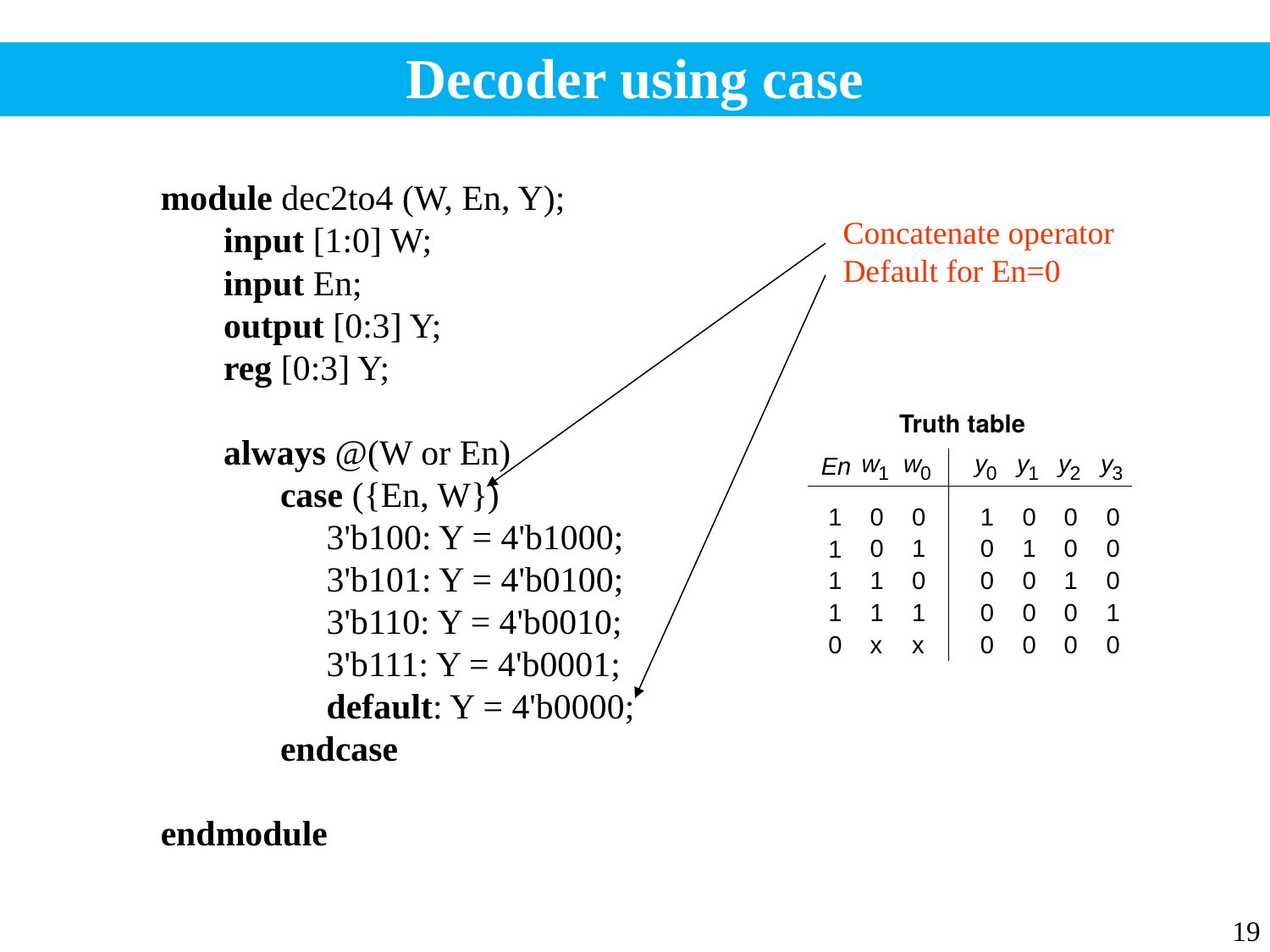

# Decoder using case
module dec2to4 (W, En, Y);
	input [1:0] W;
	input En;
	output [0:3] Y;
	reg [0:3] Y;

	always @(W or En)
		case ({En, W})
			3'b100: Y = 4'b1000;
			3'b101: Y = 4'b0100;
			3'b110: Y = 4'b0010;
			3'b111: Y = 4'b0001;
			default: Y = 4'b0000;
		endcase

endmodule
Concatenate operator
Default for En=0

Truth table
w
w
y
y
y
y

En
1
0
0
1
2
3

0
0
0
1
0
0
1
0
1
0
1
0
0
1
1
1
0
0
0
1
0
1
1
1
0
0
0
1
x
x
0
0
0
0
0
19